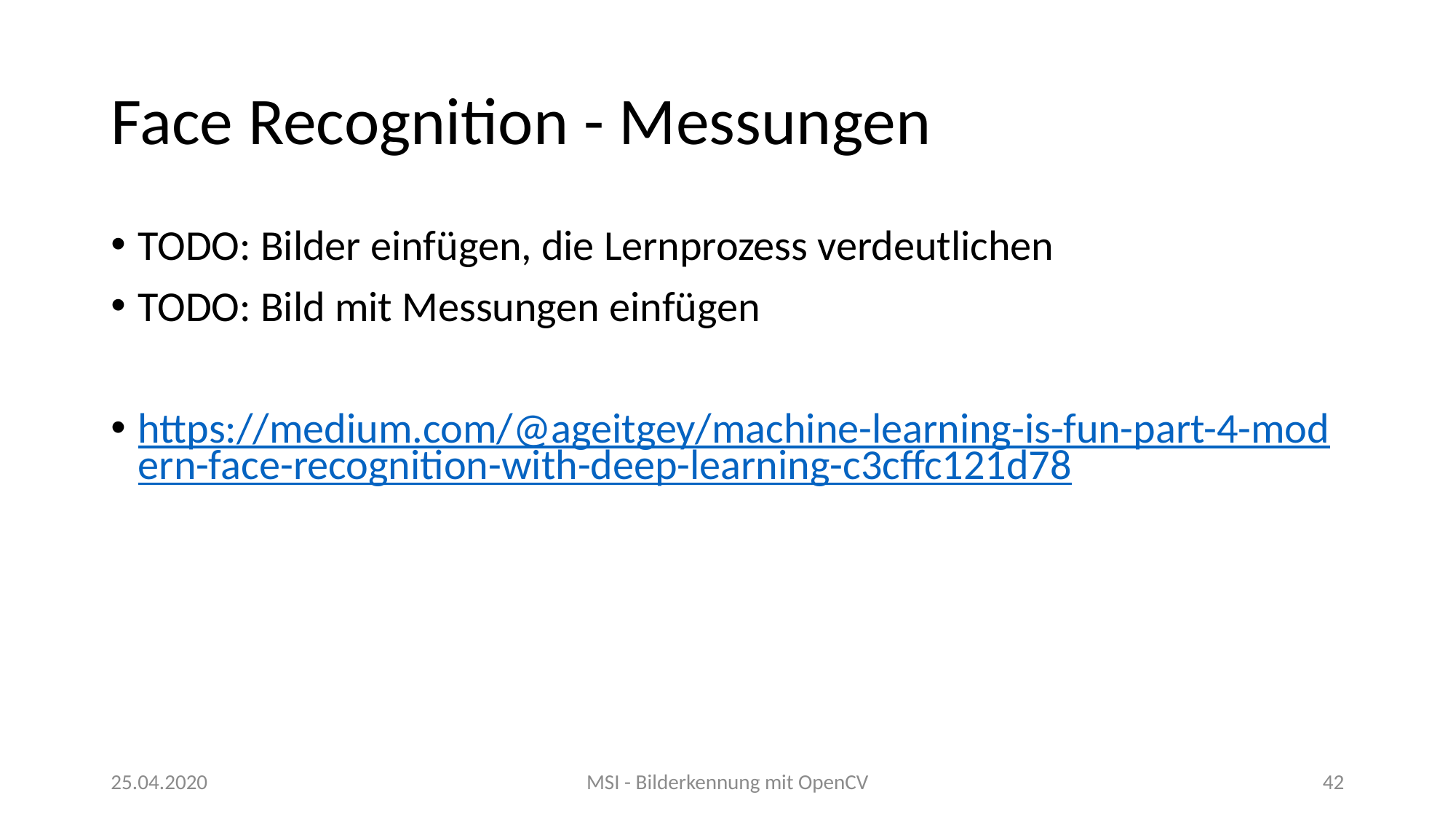

# Face Recognition - Messungen
TODO: Bilder einfügen, die Lernprozess verdeutlichen
TODO: Bild mit Messungen einfügen

https://medium.com/@ageitgey/machine-learning-is-fun-part-4-modern-face-recognition-with-deep-learning-c3cffc121d78
25.04.2020
MSI - Bilderkennung mit OpenCV
42